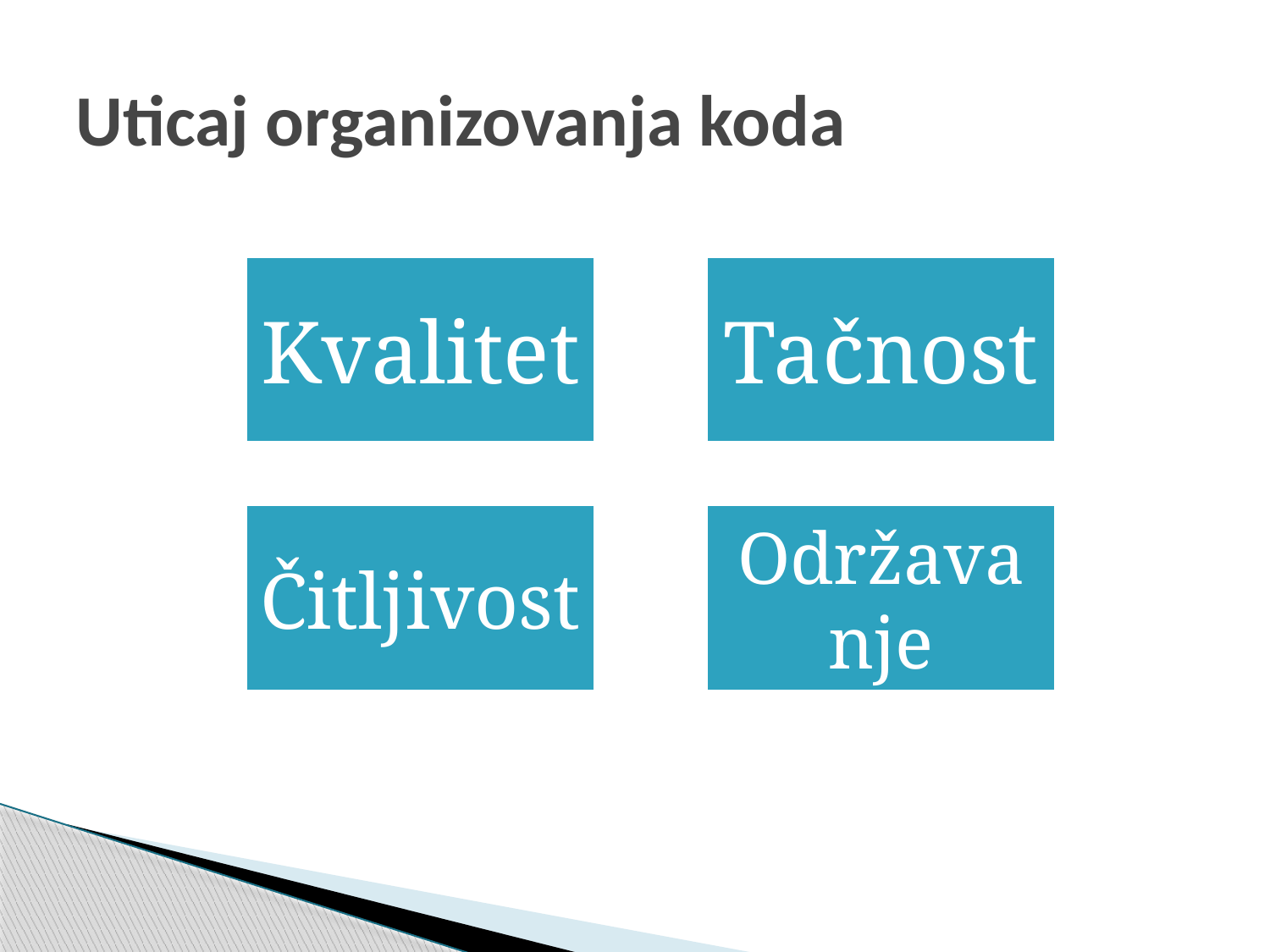

# Uticaj organizovanja koda
Kvalitet
Tačnost
Čitljivost
Održavanje